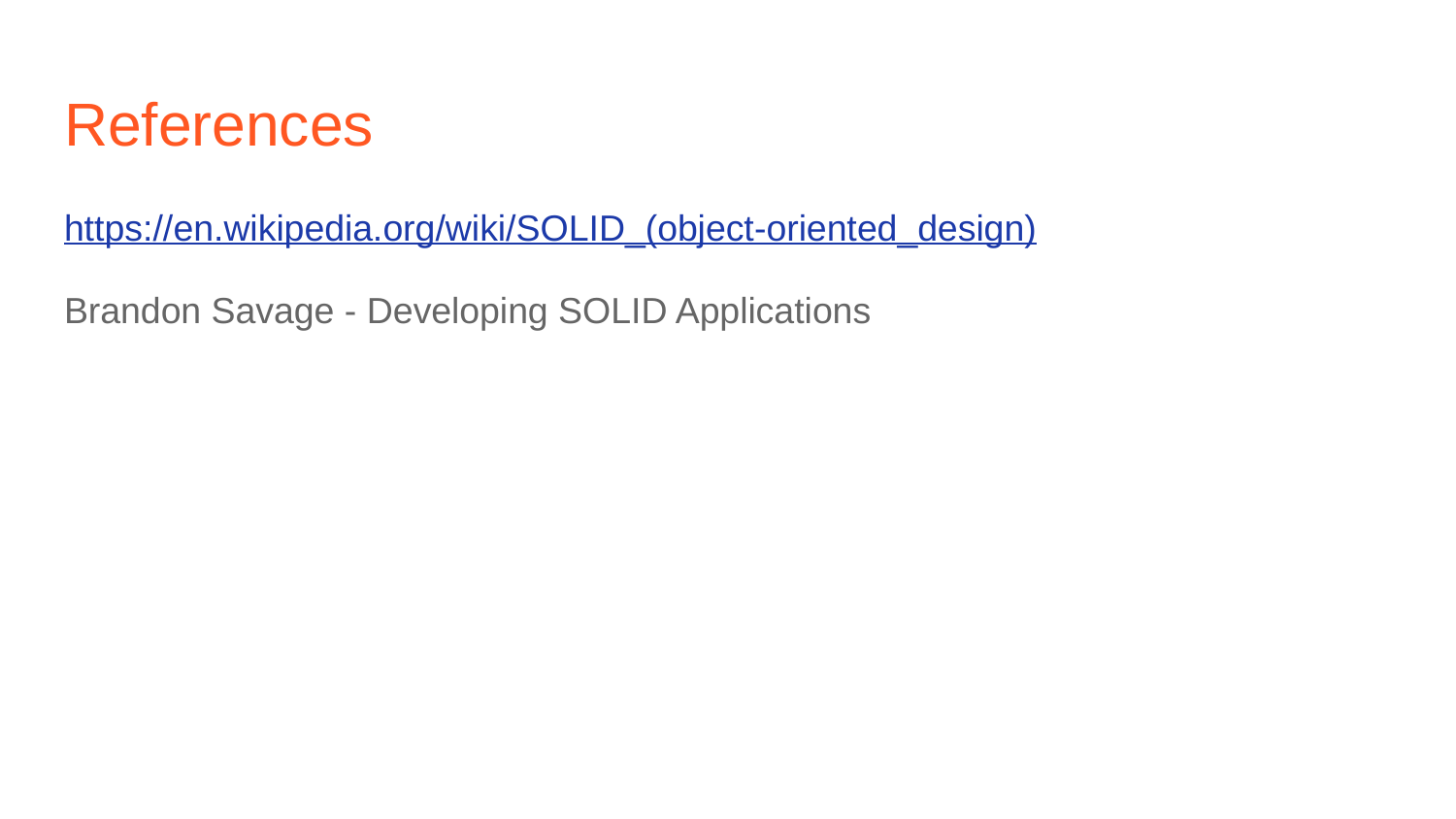

# References
https://en.wikipedia.org/wiki/SOLID_(object-oriented_design)
Brandon Savage - Developing SOLID Applications